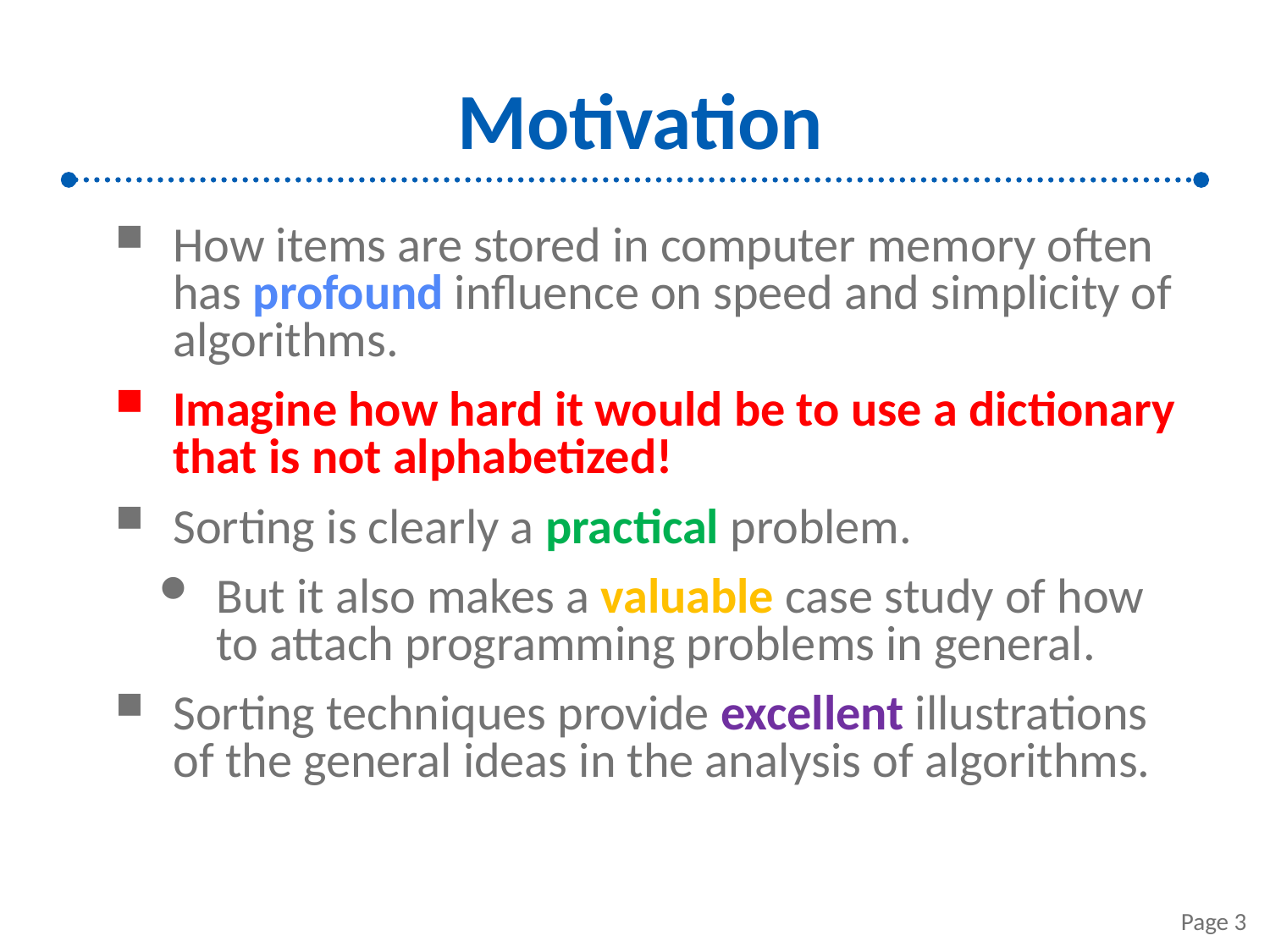

# Motivation
How items are stored in computer memory often has profound influence on speed and simplicity of algorithms.
Imagine how hard it would be to use a dictionary that is not alphabetized!
Sorting is clearly a practical problem.
But it also makes a valuable case study of how to attach programming problems in general.
Sorting techniques provide excellent illustrations of the general ideas in the analysis of algorithms.
Page 3